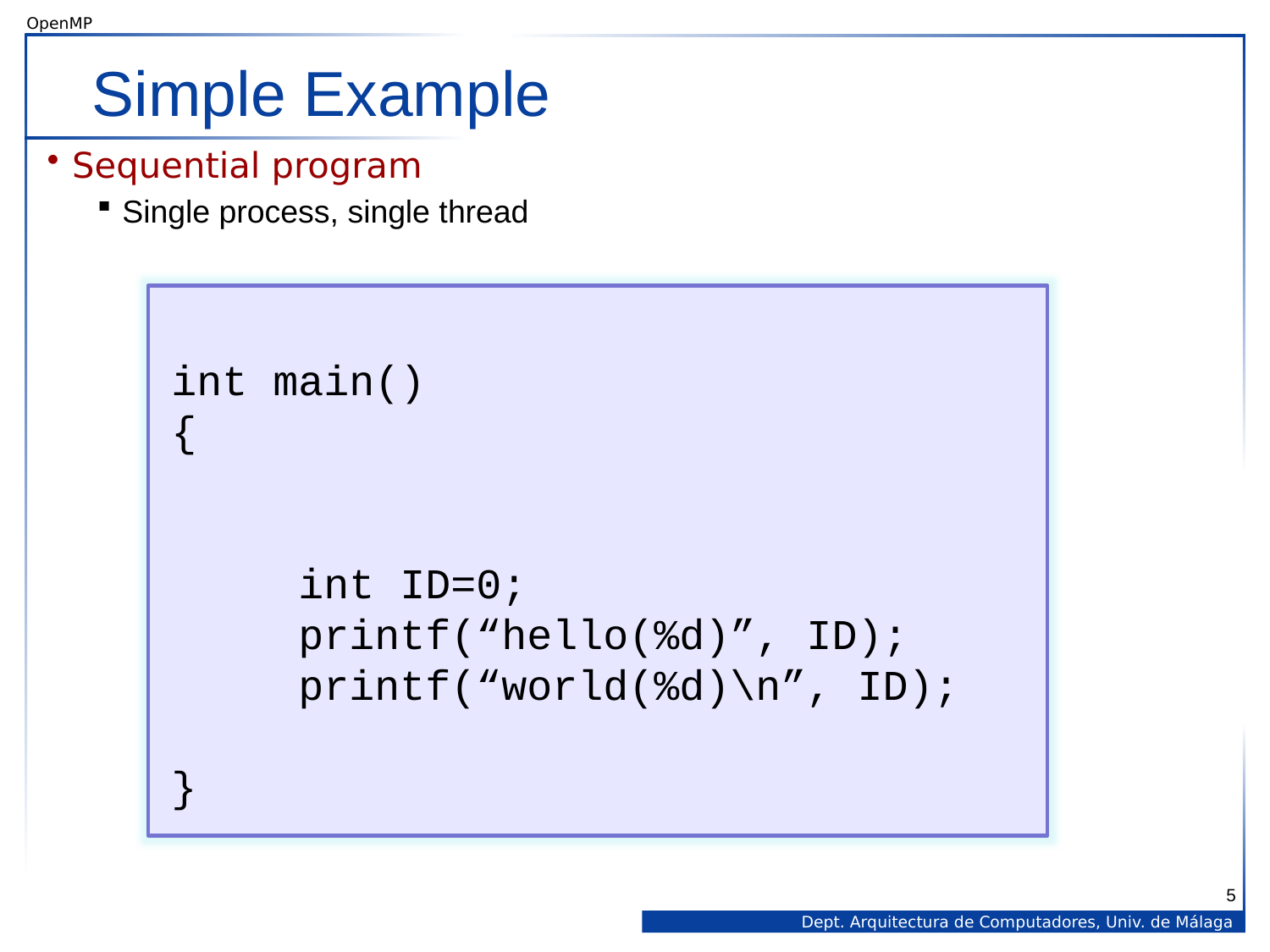

# Simple Example
Sequential program
Single process, single thread

int main()
{

	int ID=0;
	printf(“hello(%d)”, ID);
	printf(“world(%d)\n”, ID);

}